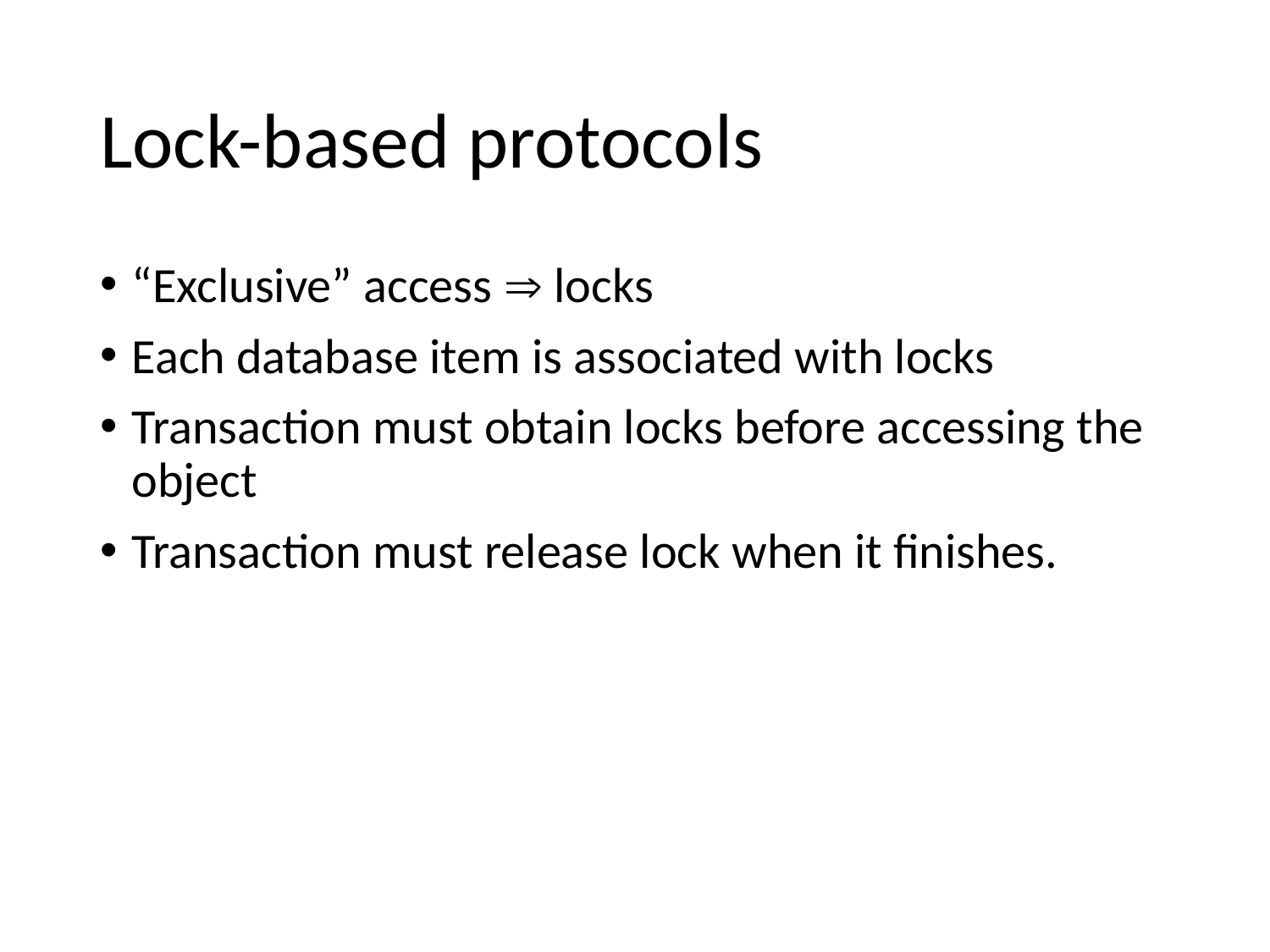

# Lock-based protocols
“Exclusive” access ⇒ locks
Each database item is associated with locks
Transaction must obtain locks before accessing the object
Transaction must release lock when it finishes.